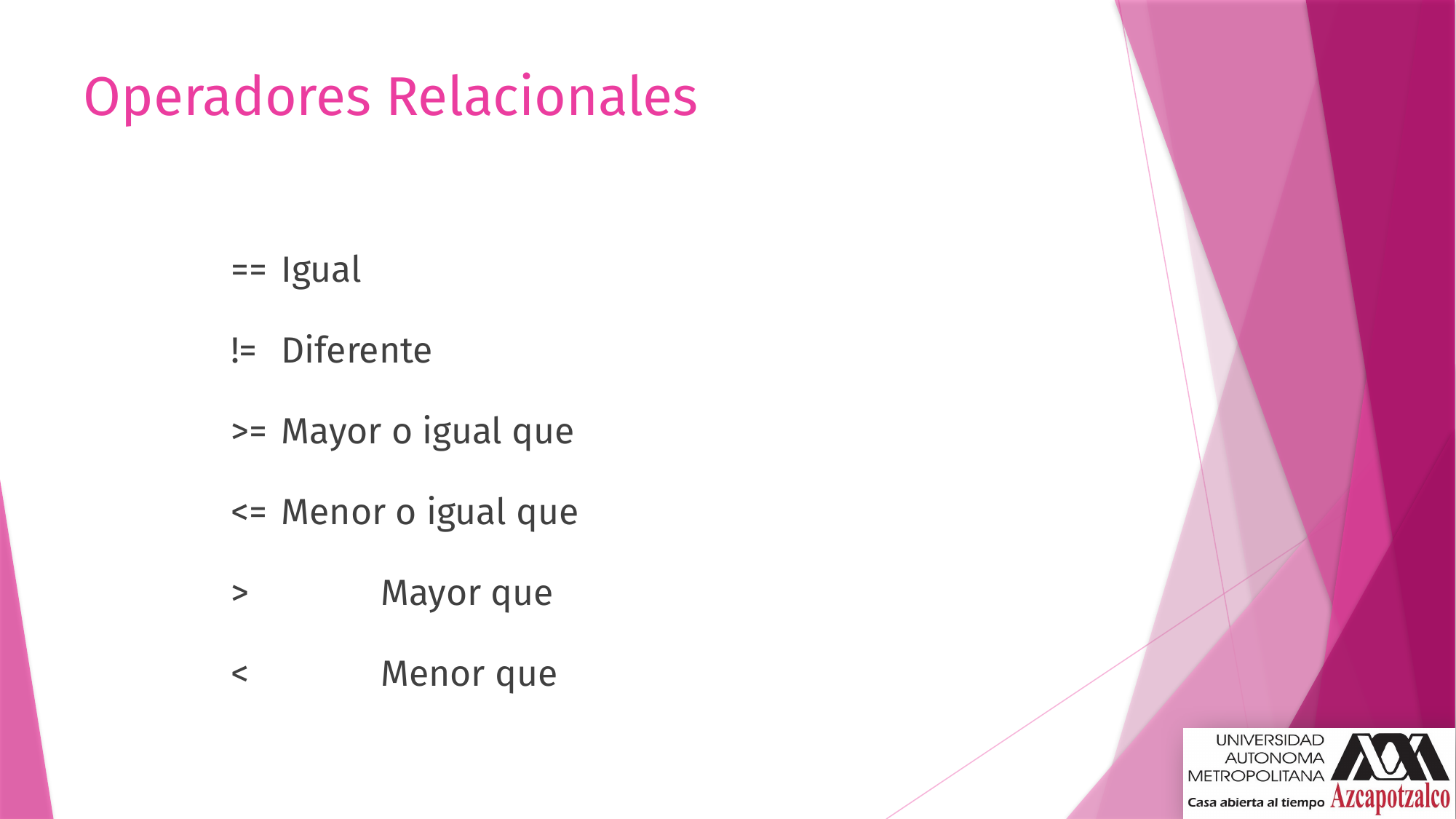

# Operadores Relacionales
==	 Igual
!=	 Diferente
>=	 Mayor o igual que
<=	 Menor o igual que
>		Mayor que
<		Menor que
24